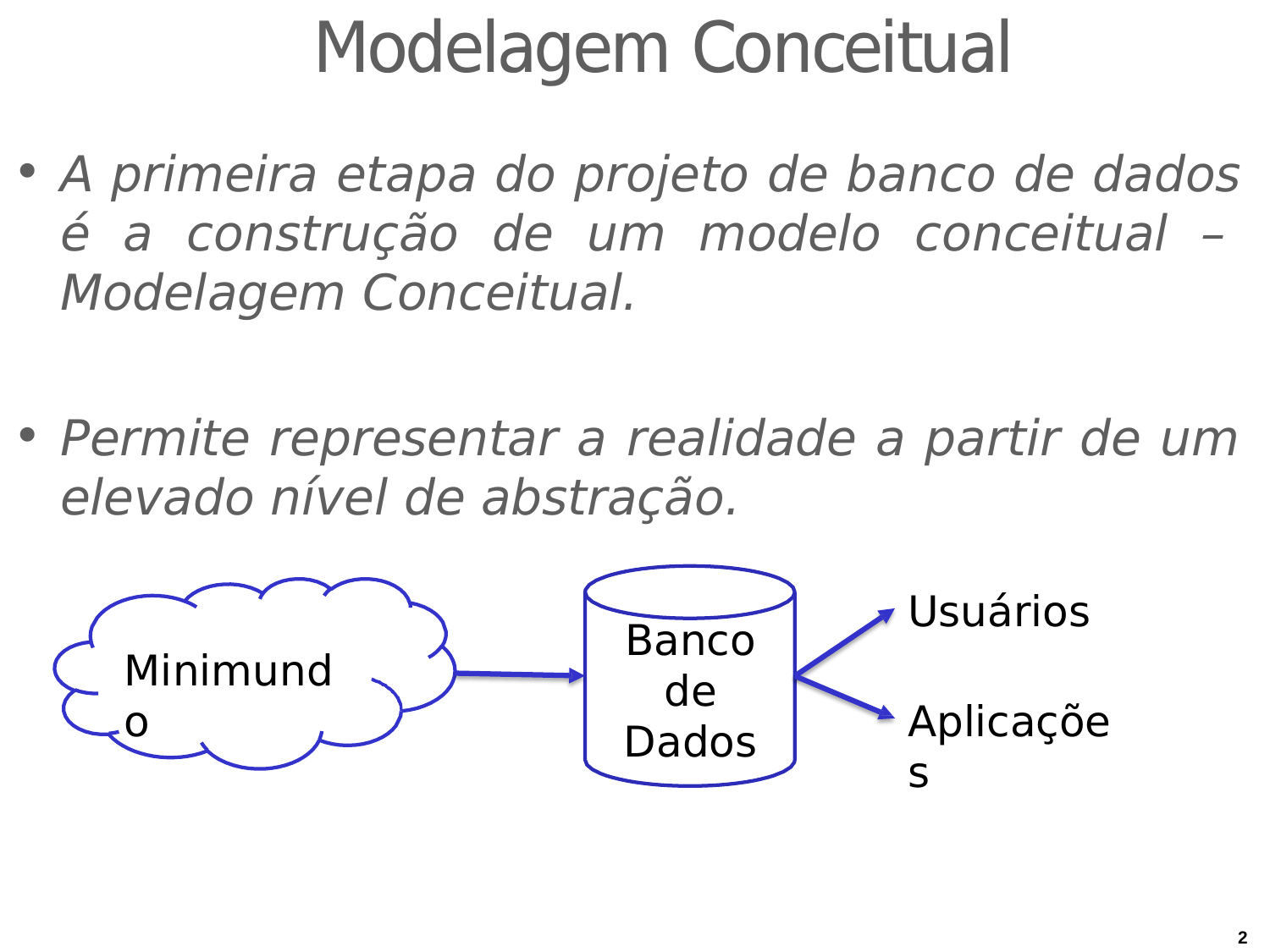

# Modelagem Conceitual
A primeira etapa do projeto de banco de dados  é a construção de um modelo conceitual –  Modelagem Conceitual.

Permite representar a realidade a partir de um  elevado nível de abstração.

Usuários

Banco  de  Dados

Minimundo

Aplicações

2